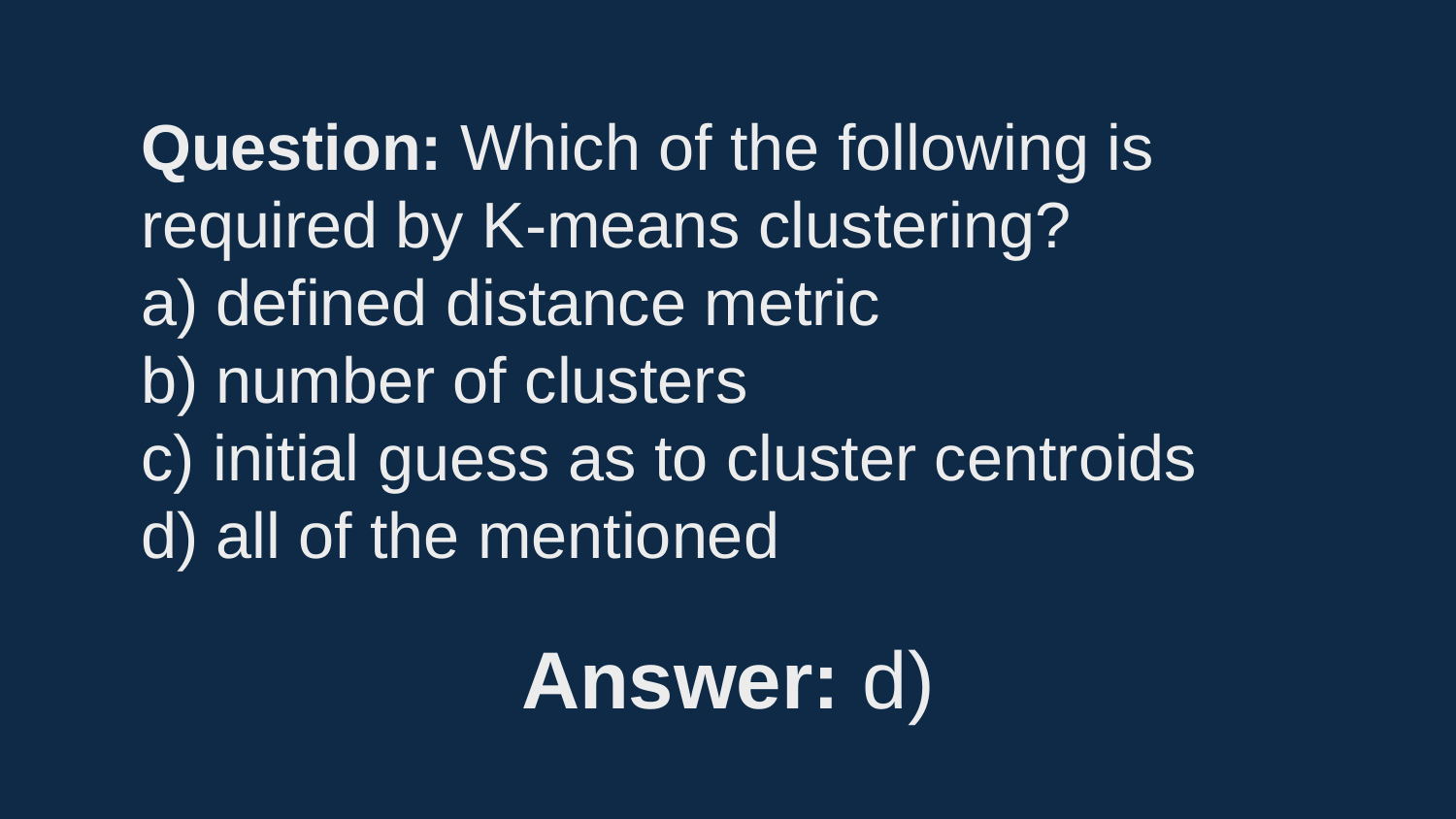

Question: Which of the following is required by K-means clustering?
a) defined distance metric
b) number of clusters
c) initial guess as to cluster centroids
d) all of the mentioned
Answer: d)